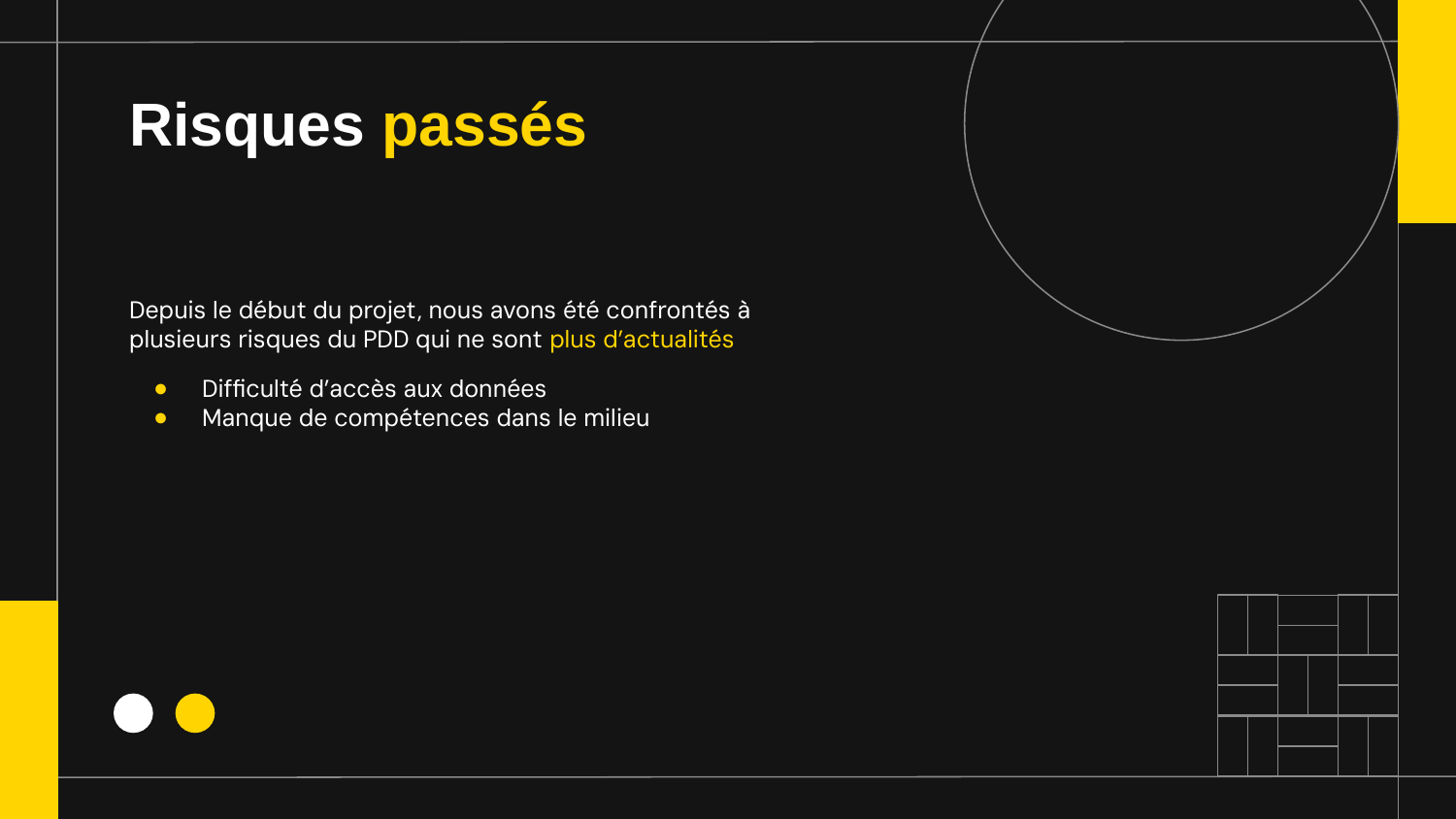

# Risques passés
Depuis le début du projet, nous avons été confrontés à plusieurs risques du PDD qui ne sont plus d’actualités
Difficulté d’accès aux données
Manque de compétences dans le milieu